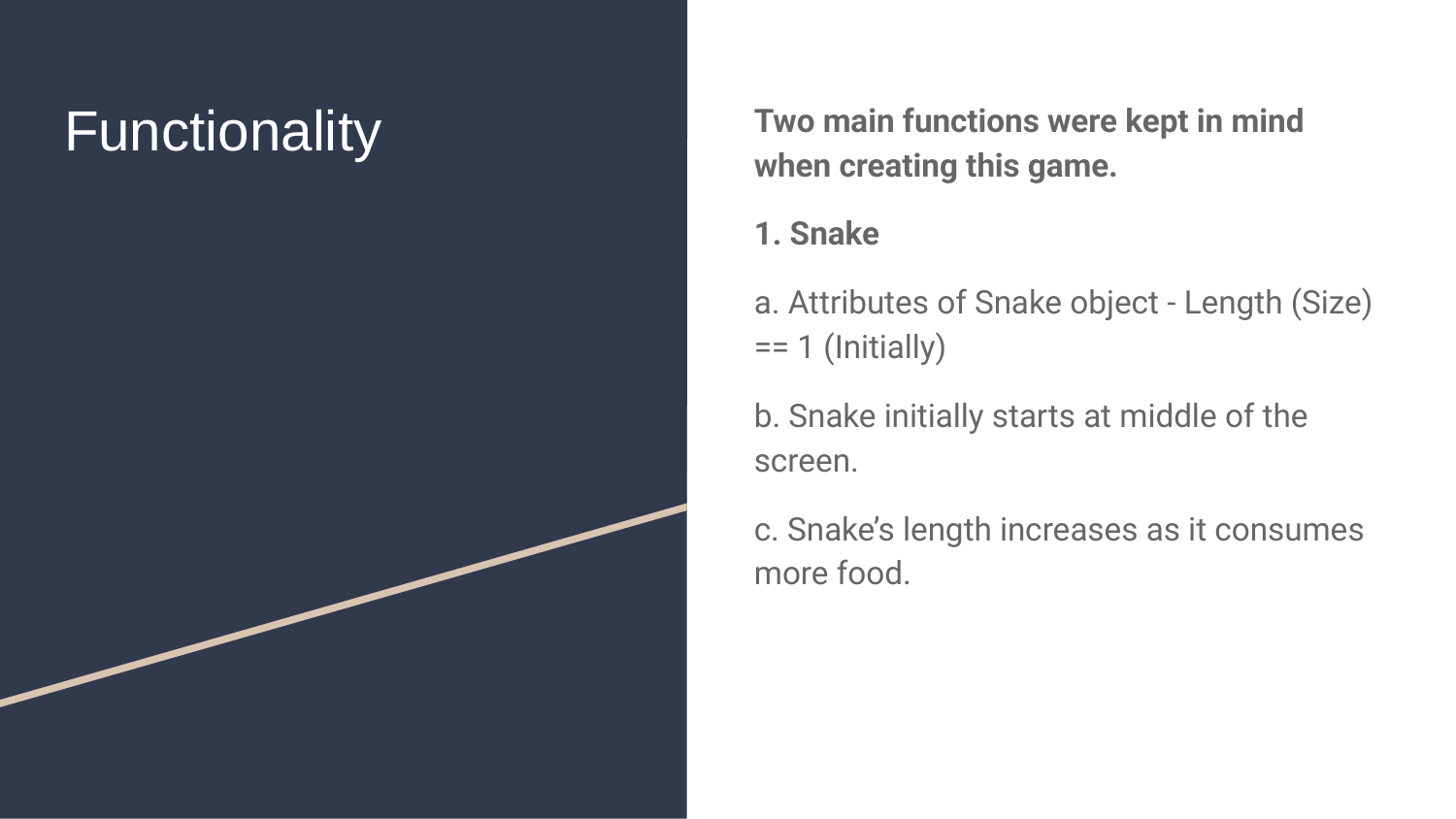

# Functionality
Two main functions were kept in mind when creating this game.
1. Snake
a. Attributes of Snake object - Length (Size) == 1 (Initially)
b. Snake initially starts at middle of the screen.
c. Snake’s length increases as it consumes more food.